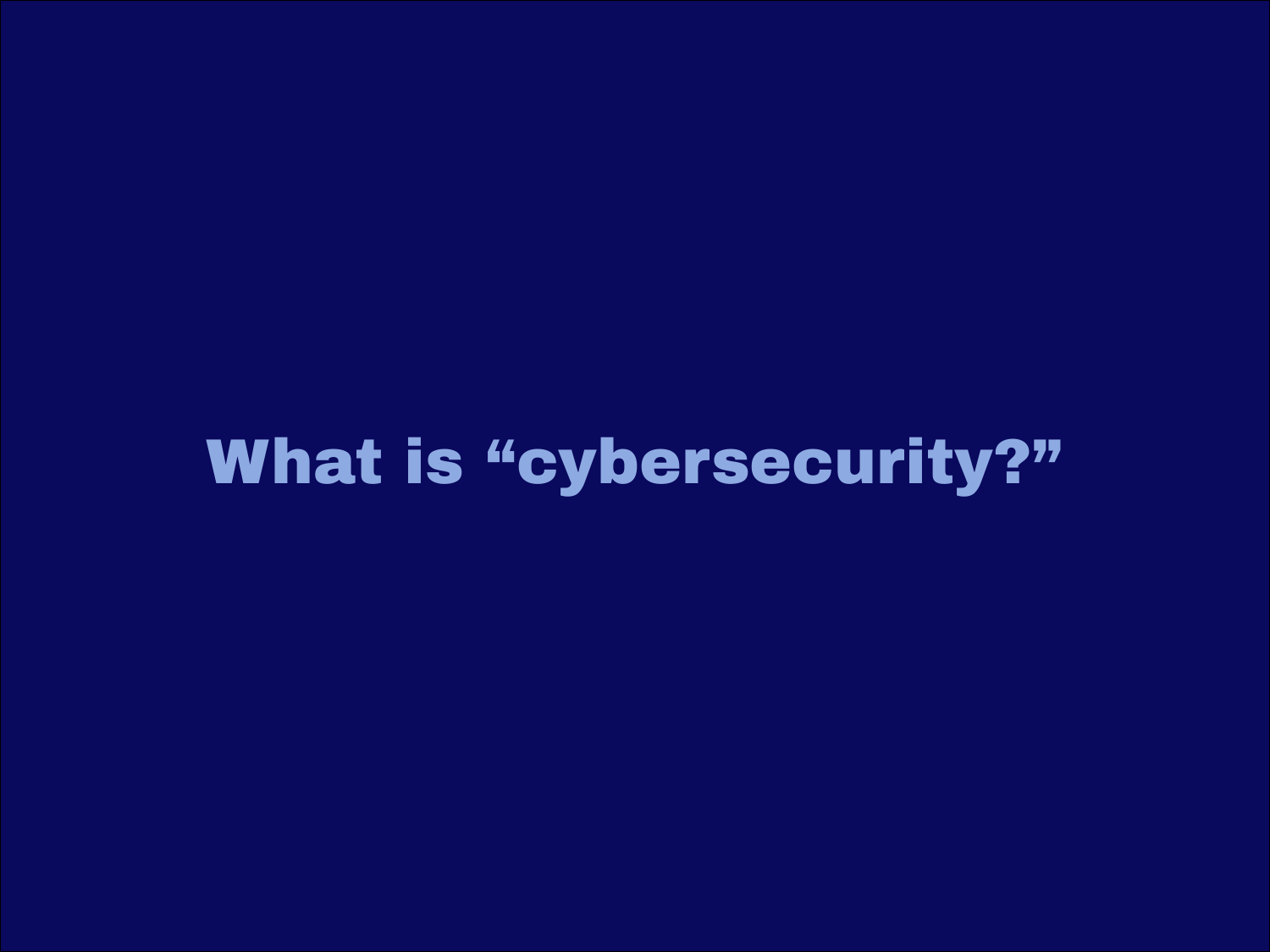

# What is “cybersecurity?”
U.S. National Cybersecurity